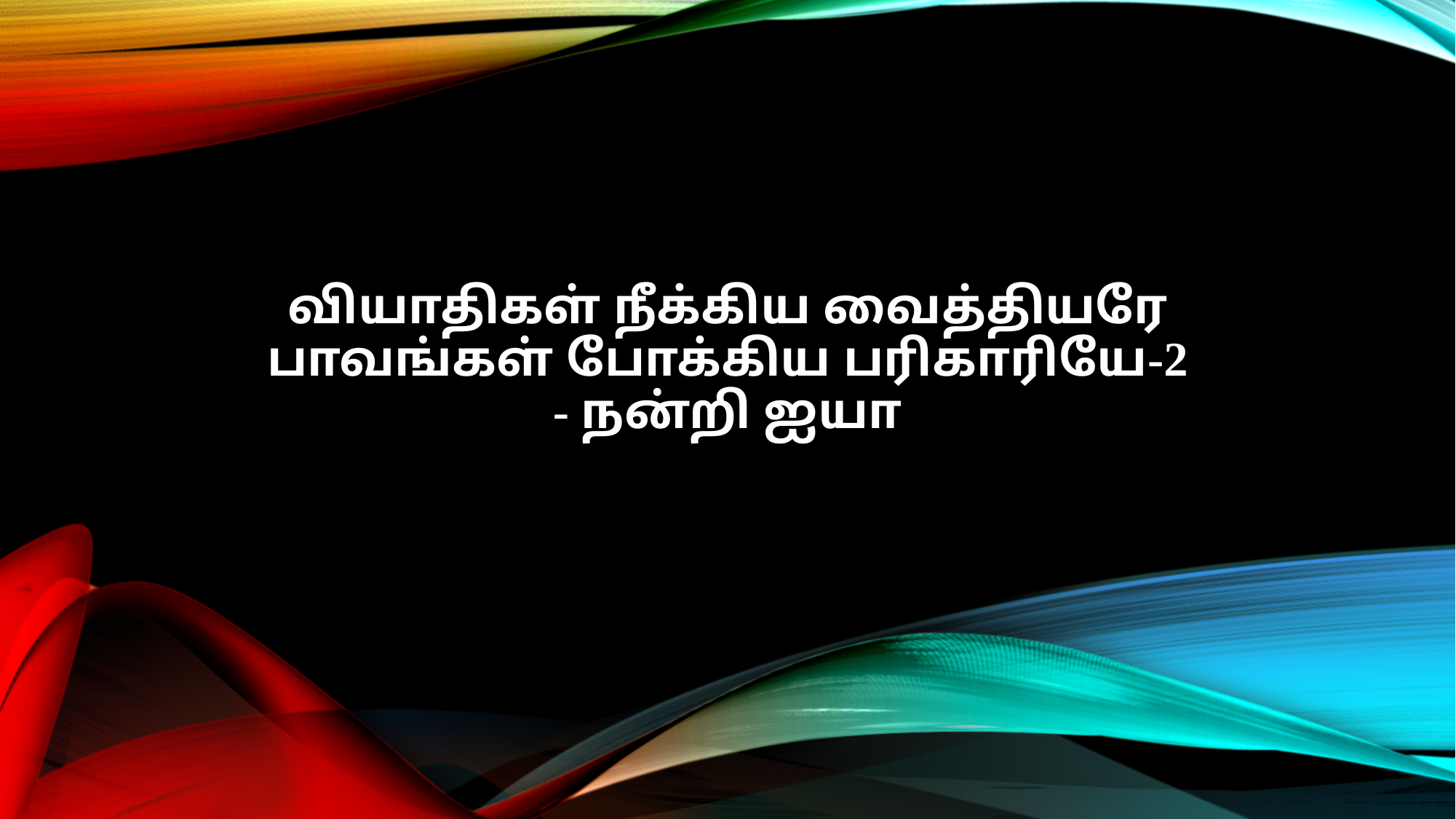

வியாதிகள் நீக்கிய வைத்தியரே
பாவங்கள் போக்கிய பரிகாரியே-2
- நன்றி ஐயா